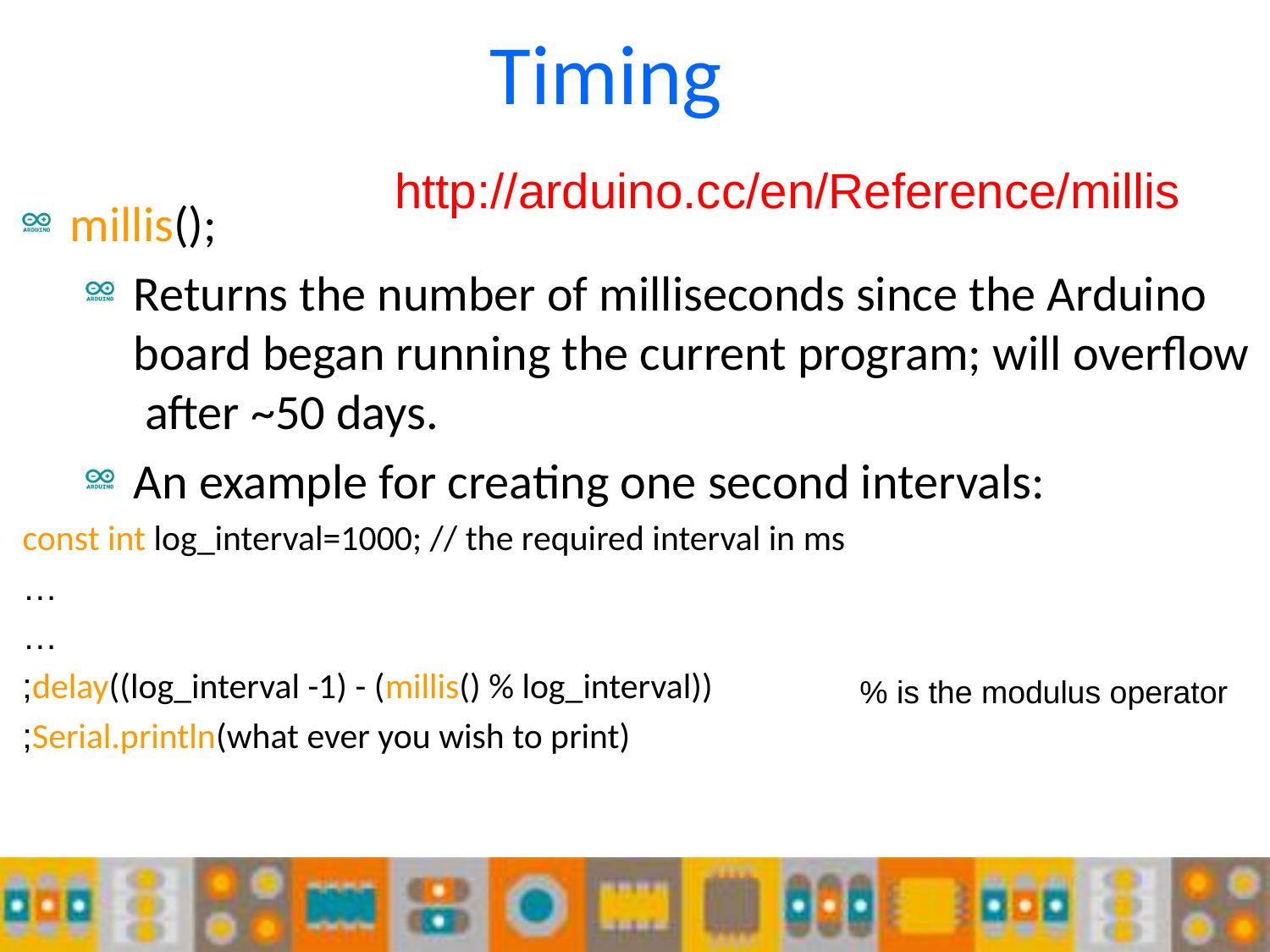

# Timing
http://arduino.cc/en/Reference/millis
millis();
Returns the number of milliseconds since the Arduino board began running the current program; will overflow  after ~50 days.
An example for creating one second intervals:
const int log_interval=1000; // the required interval in ms
…
…
delay((log_interval -1) - (millis() % log_interval));
 Serial.println(what ever you wish to print);

% is the modulus operator